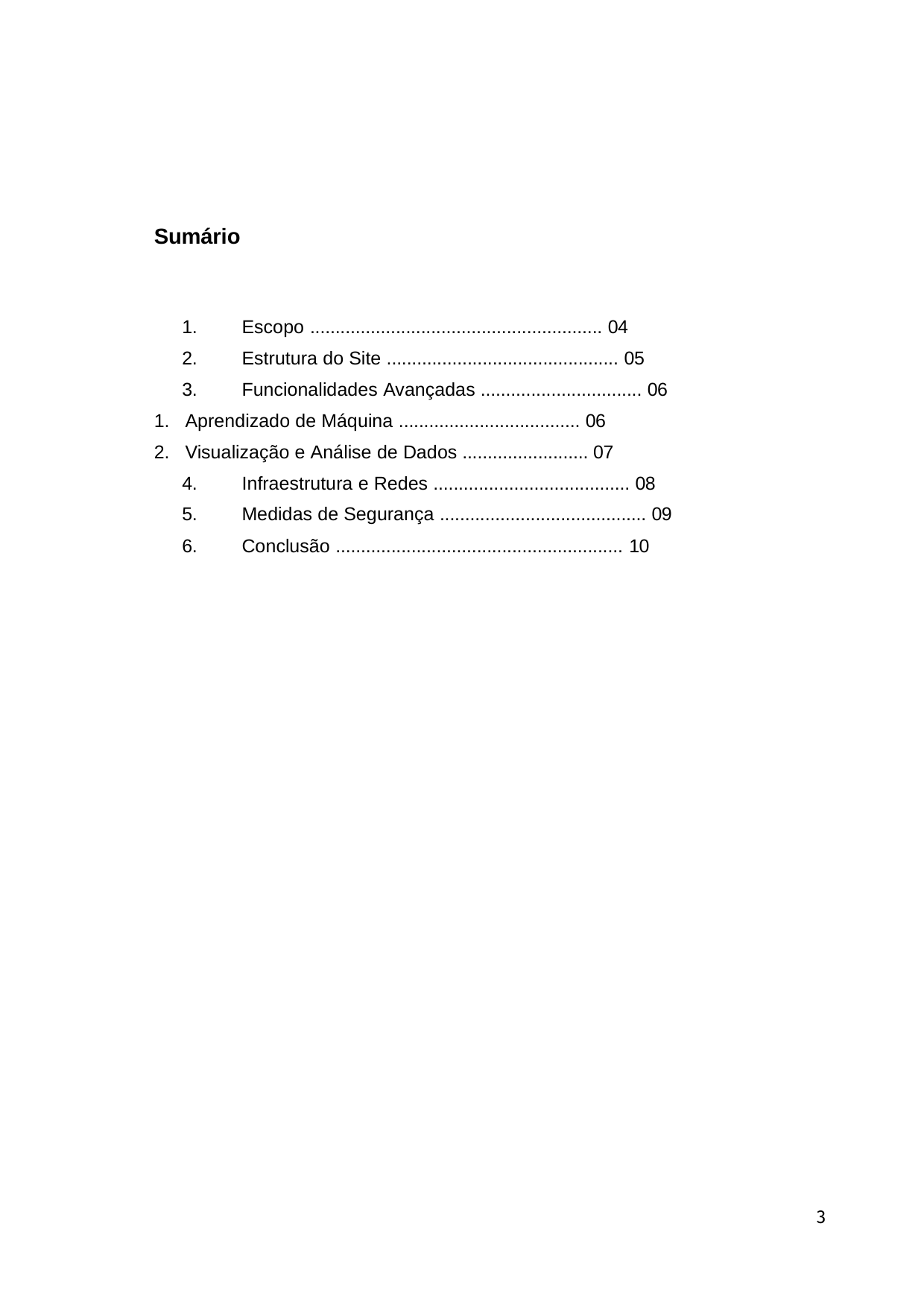

Sumário
1.
2.
3.
Escopo .......................................................... 04
Estrutura do Site .............................................. 05
Funcionalidades Avançadas ................................ 06
Aprendizado de Máquina .................................... 06
Visualização e Análise de Dados ......................... 07
4.
5.
6.
Infraestrutura e Redes ....................................... 08
Medidas de Segurança ......................................... 09
Conclusão ......................................................... 10
3